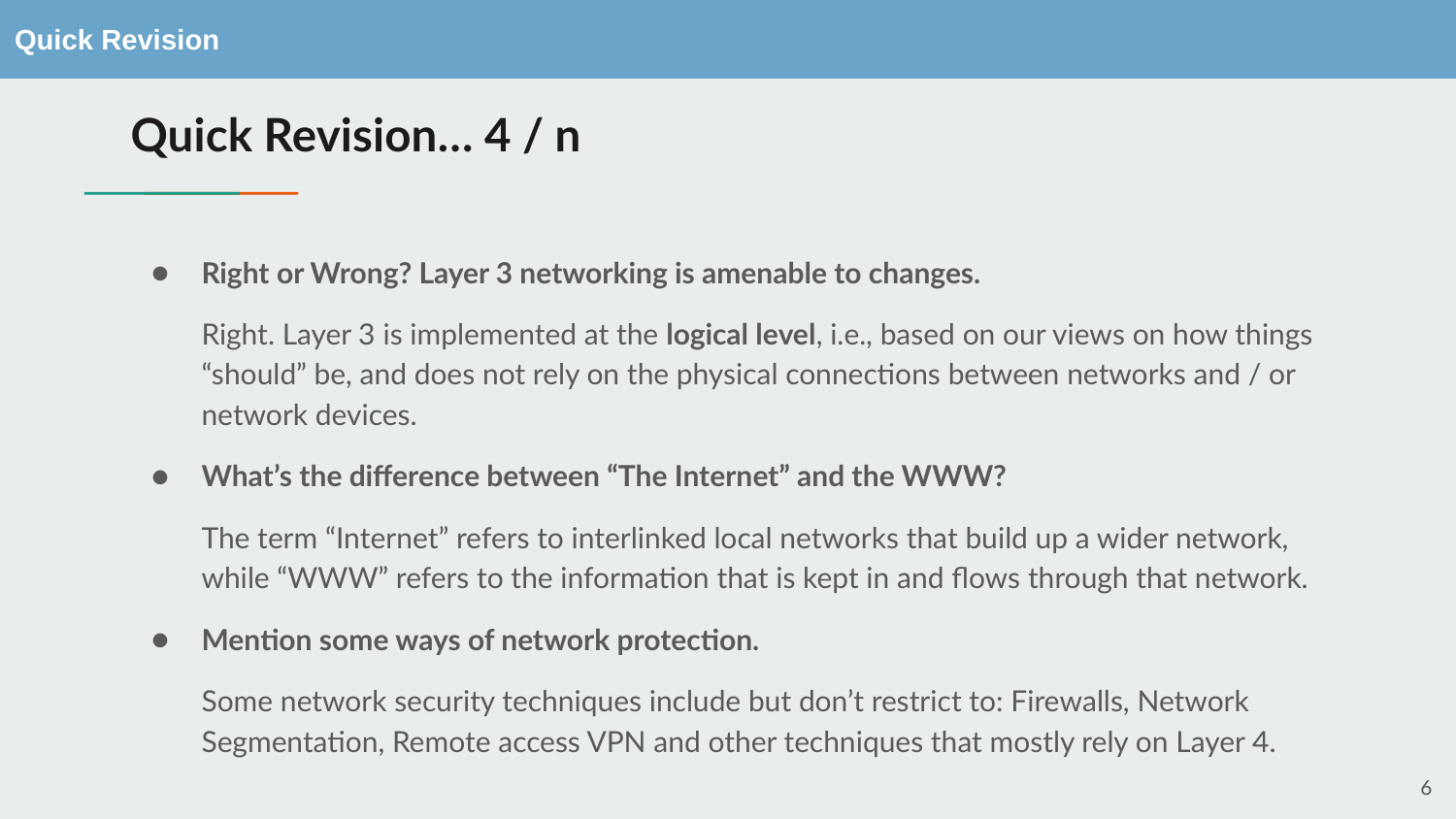

# Quick Revision… 4 / n

Right or Wrong? Layer 3 networking is amenable to changes.
Right. Layer 3 is implemented at the logical level, i.e., based on our views on how things “should” be, and does not rely on the physical connections between networks and / or network devices.
What’s the difference between “The Internet” and the WWW?
The term “Internet” refers to interlinked local networks that build up a wider network, while “WWW” refers to the information that is kept in and flows through that network.
Mention some ways of network protection.
Some network security techniques include but don’t restrict to: Firewalls, Network Segmentation, Remote access VPN and other techniques that mostly rely on Layer 4.
6